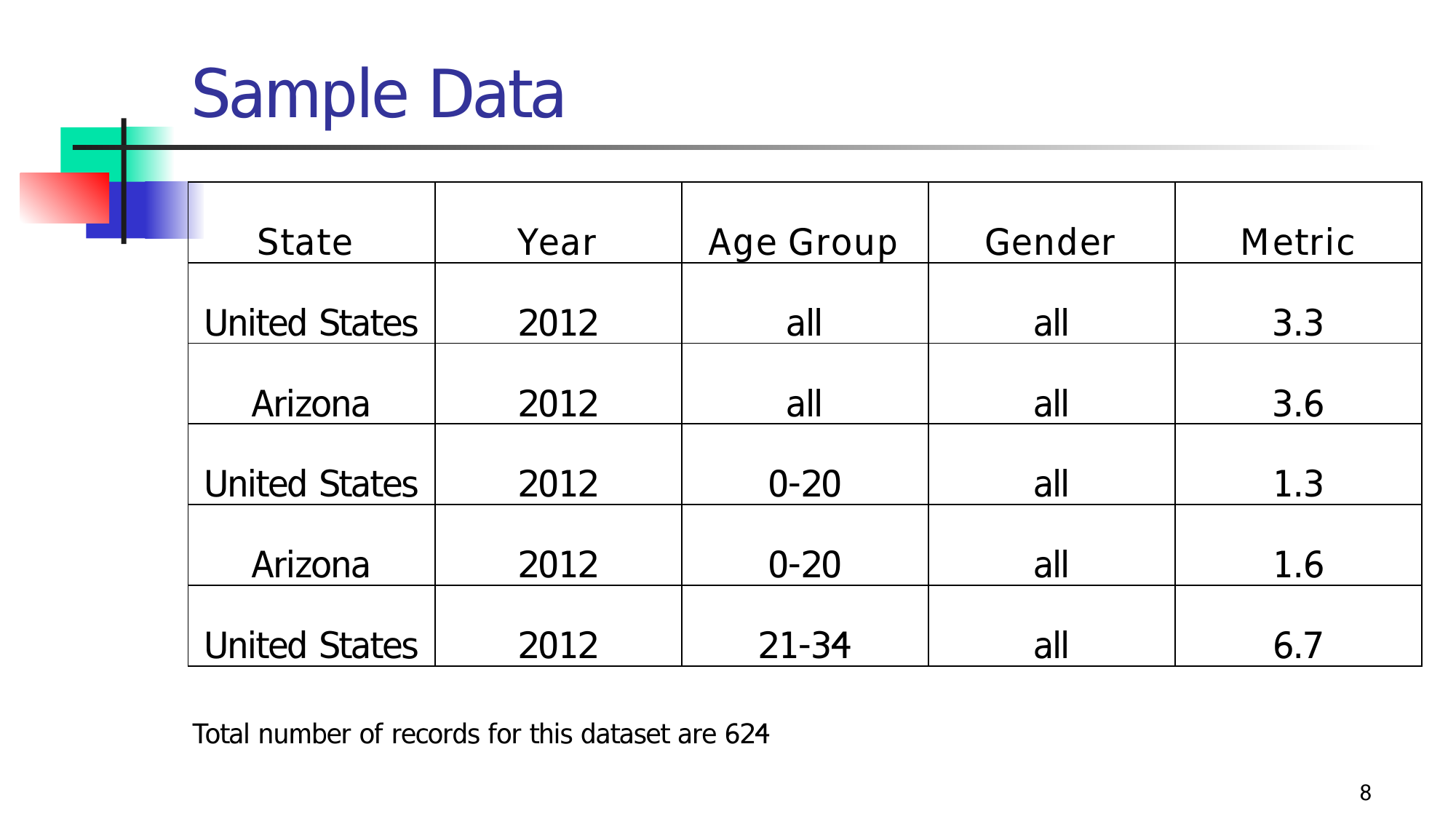

# Sample Data
| State | Year | Age Group | Gender | Metric |
| --- | --- | --- | --- | --- |
| United States | 2012 | all | all | 3.3 |
| Arizona | 2012 | all | all | 3.6 |
| United States | 2012 | 0-20 | all | 1.3 |
| Arizona | 2012 | 0-20 | all | 1.6 |
| United States | 2012 | 21-34 | all | 6.7 |
Total number of records for this dataset are 624
8